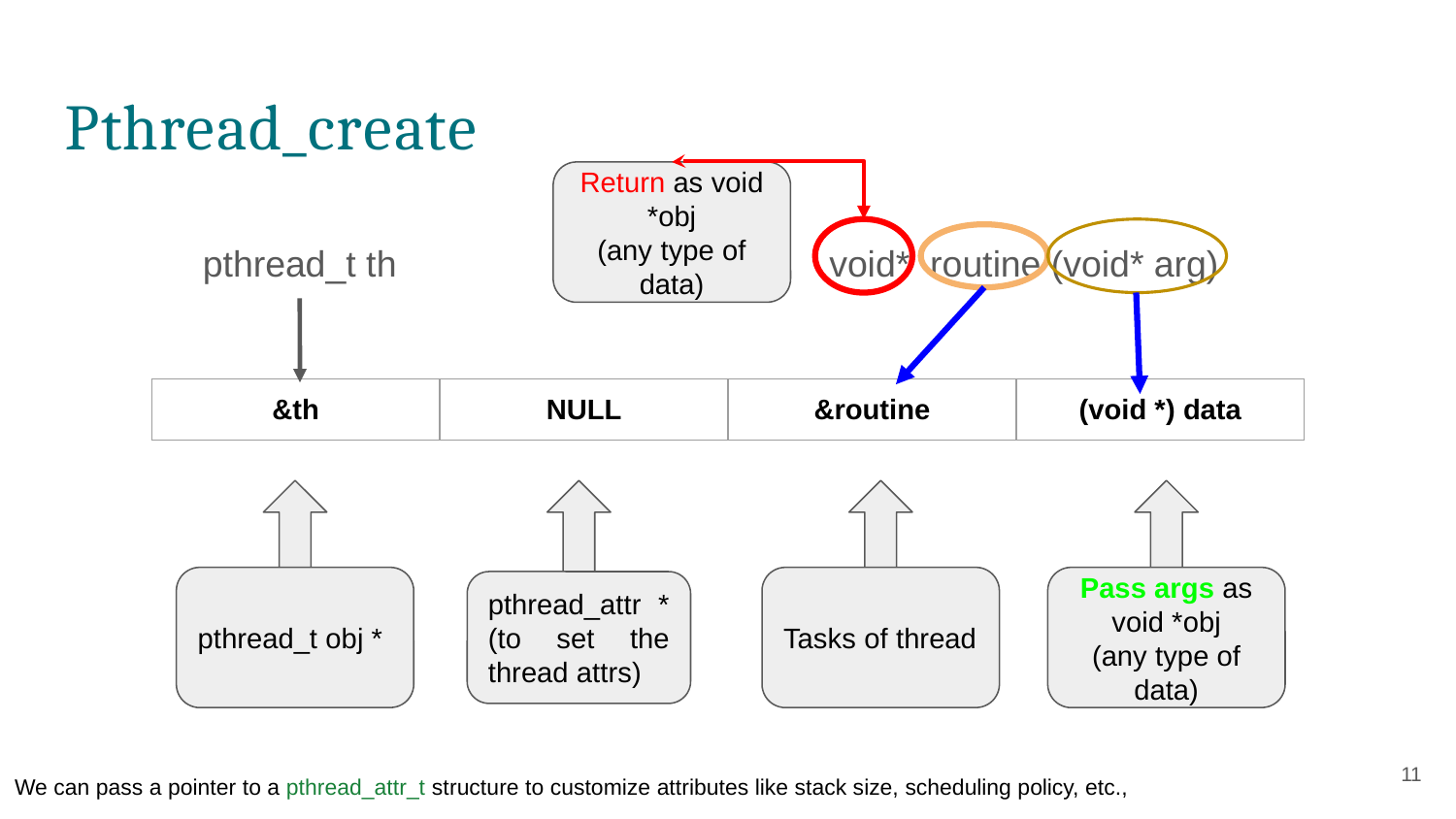

# Pthread_create
Return as void *obj
(any type of data)
pthread_t th
void*  routine (void* arg)

| &th | NULL | &routine | (void \*) data |
| --- | --- | --- | --- |

pthread_t obj *
Tasks of thread
Pass args as void *obj
(any type of data)
pthread_attr *
(to set the thread attrs)
11
We can pass a pointer to a pthread_attr_t structure to customize attributes like stack size, scheduling policy, etc.,